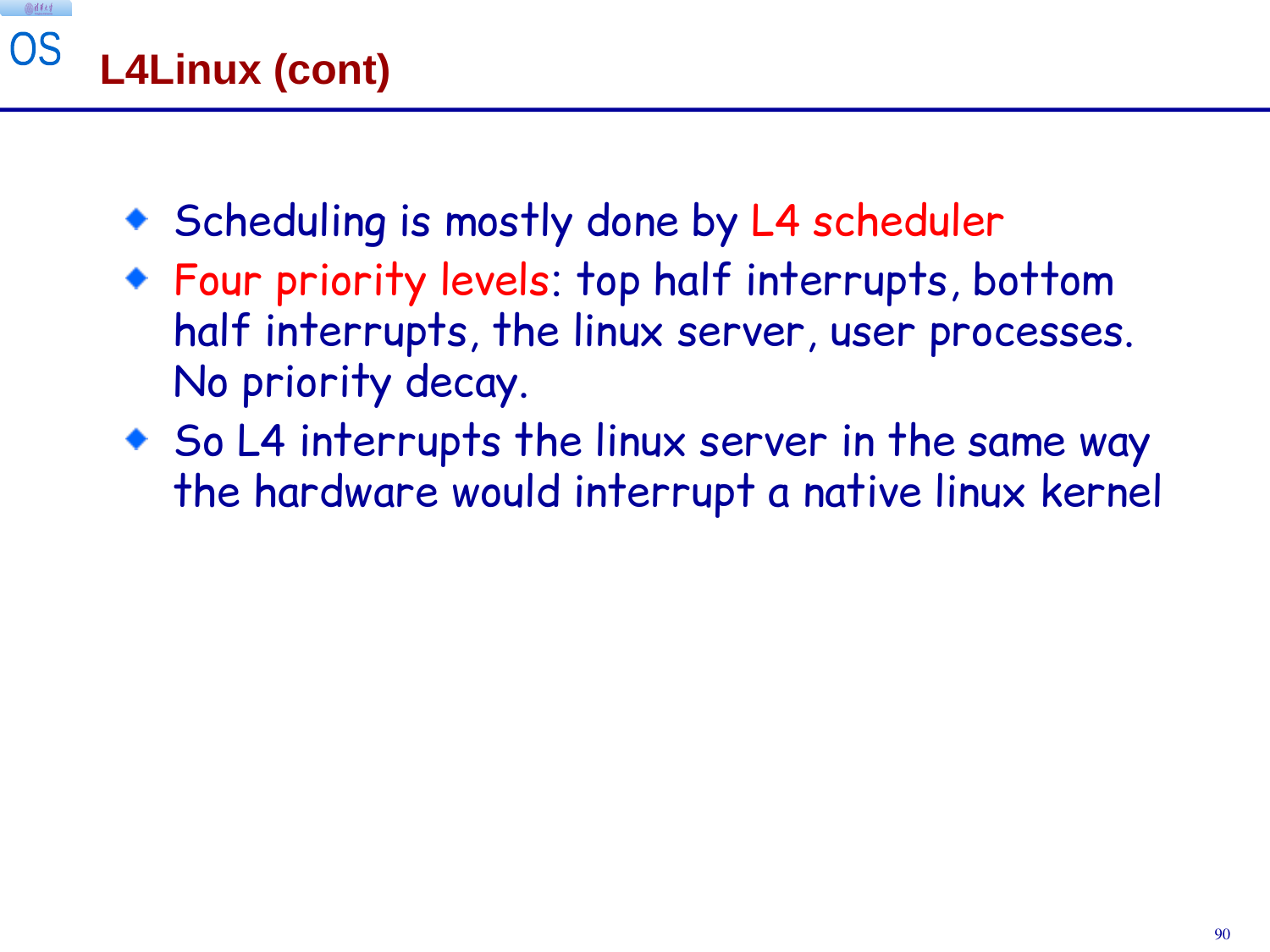

# L4Linux (cont)
Scheduling is mostly done by L4 scheduler
Four priority levels: top half interrupts, bottom half interrupts, the linux server, user processes.  No priority decay.
So L4 interrupts the linux server in the same way the hardware would interrupt a native linux kernel